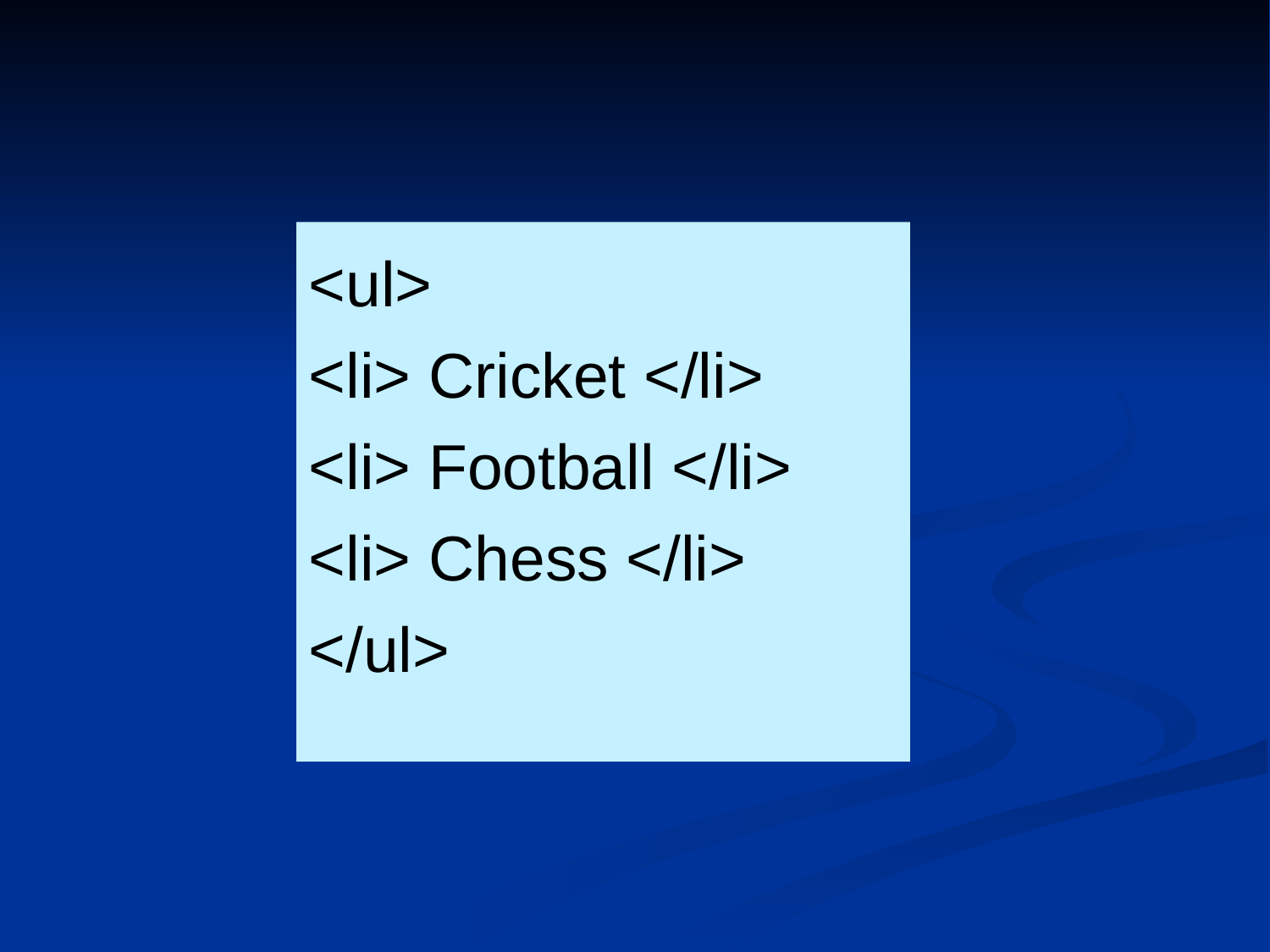

<ul>
<li> Cricket </li>
<li> Football </li>
<li> Chess </li>
</ul>